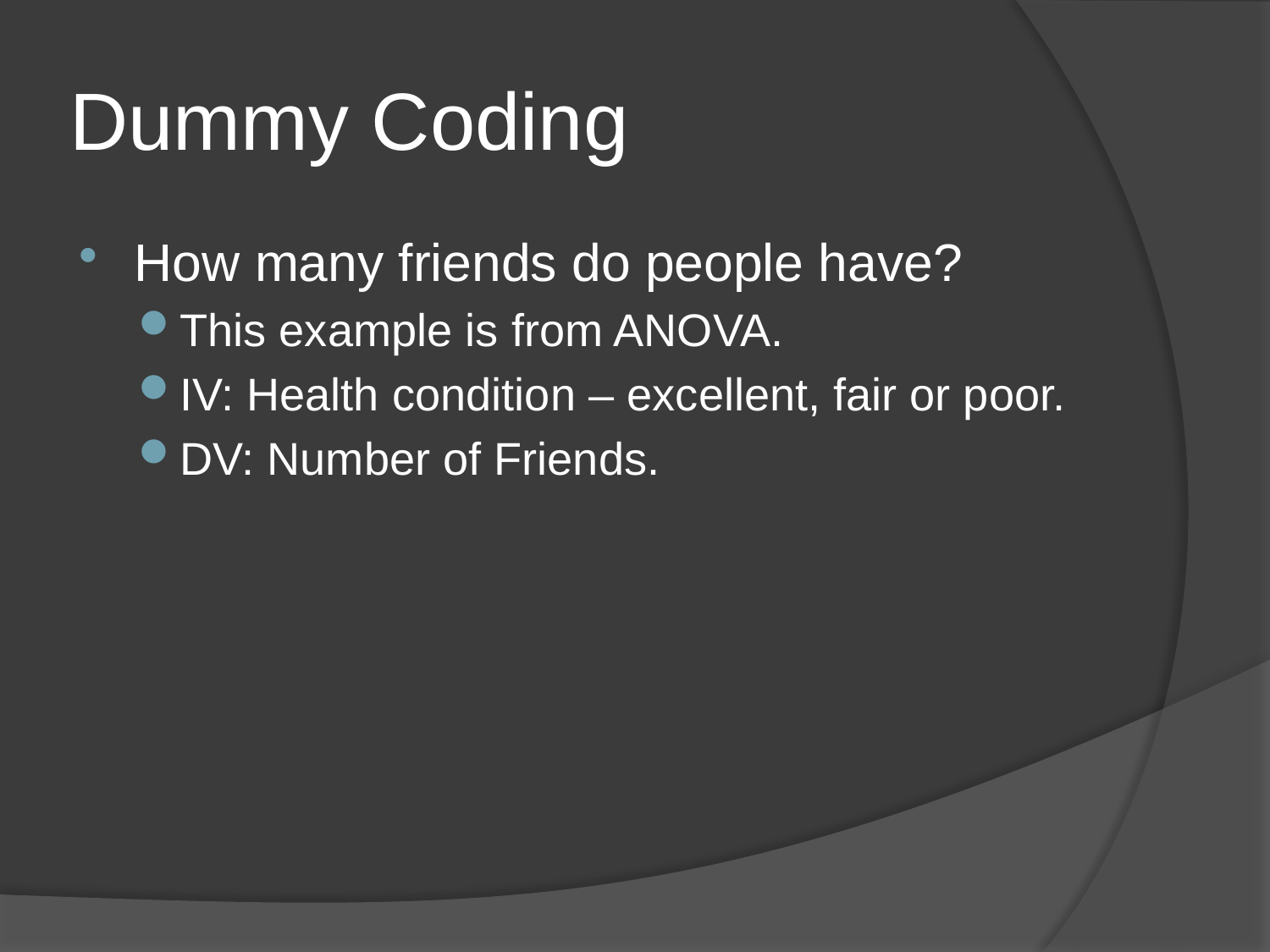

# Dummy Coding
How many friends do people have?
This example is from ANOVA.
IV: Health condition – excellent, fair or poor.
DV: Number of Friends.